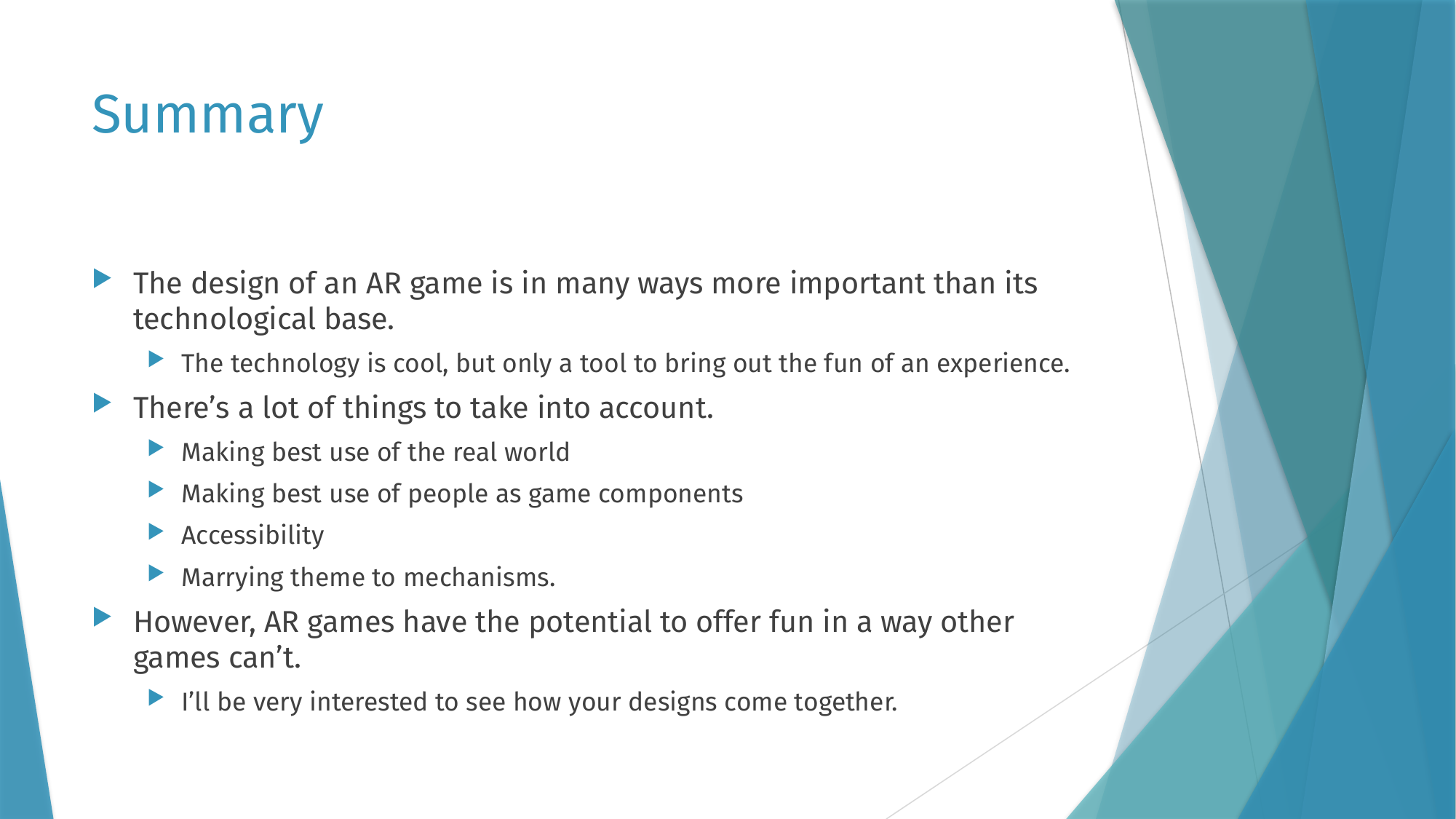

# Summary
The design of an AR game is in many ways more important than its technological base.
The technology is cool, but only a tool to bring out the fun of an experience.
There’s a lot of things to take into account.
Making best use of the real world
Making best use of people as game components
Accessibility
Marrying theme to mechanisms.
However, AR games have the potential to offer fun in a way other games can’t.
I’ll be very interested to see how your designs come together.